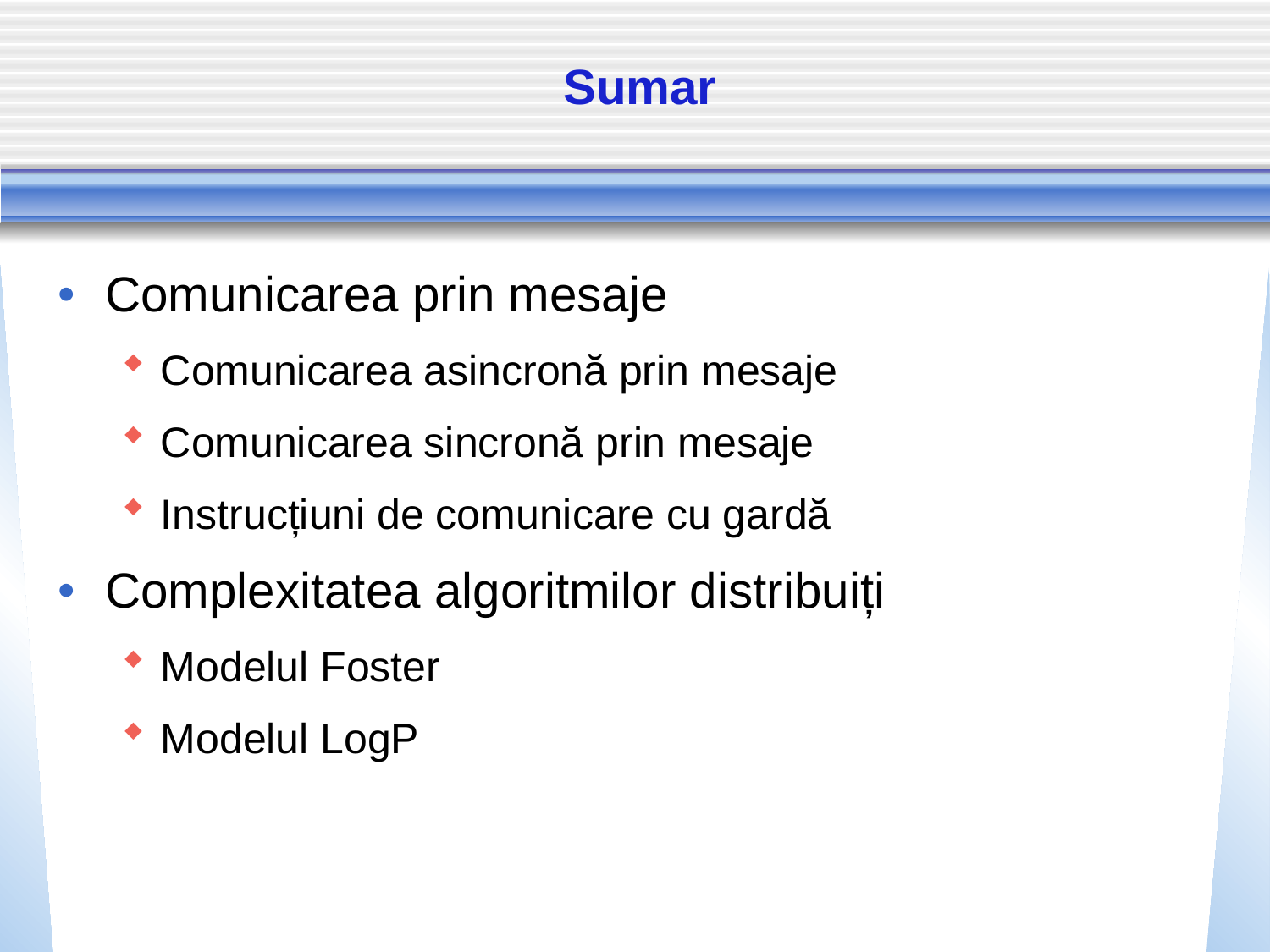

# Sumar
Comunicarea prin mesaje
Comunicarea asincronă prin mesaje
Comunicarea sincronă prin mesaje
Instrucțiuni de comunicare cu gardă
Complexitatea algoritmilor distribuiți
Modelul Foster
Modelul LogP